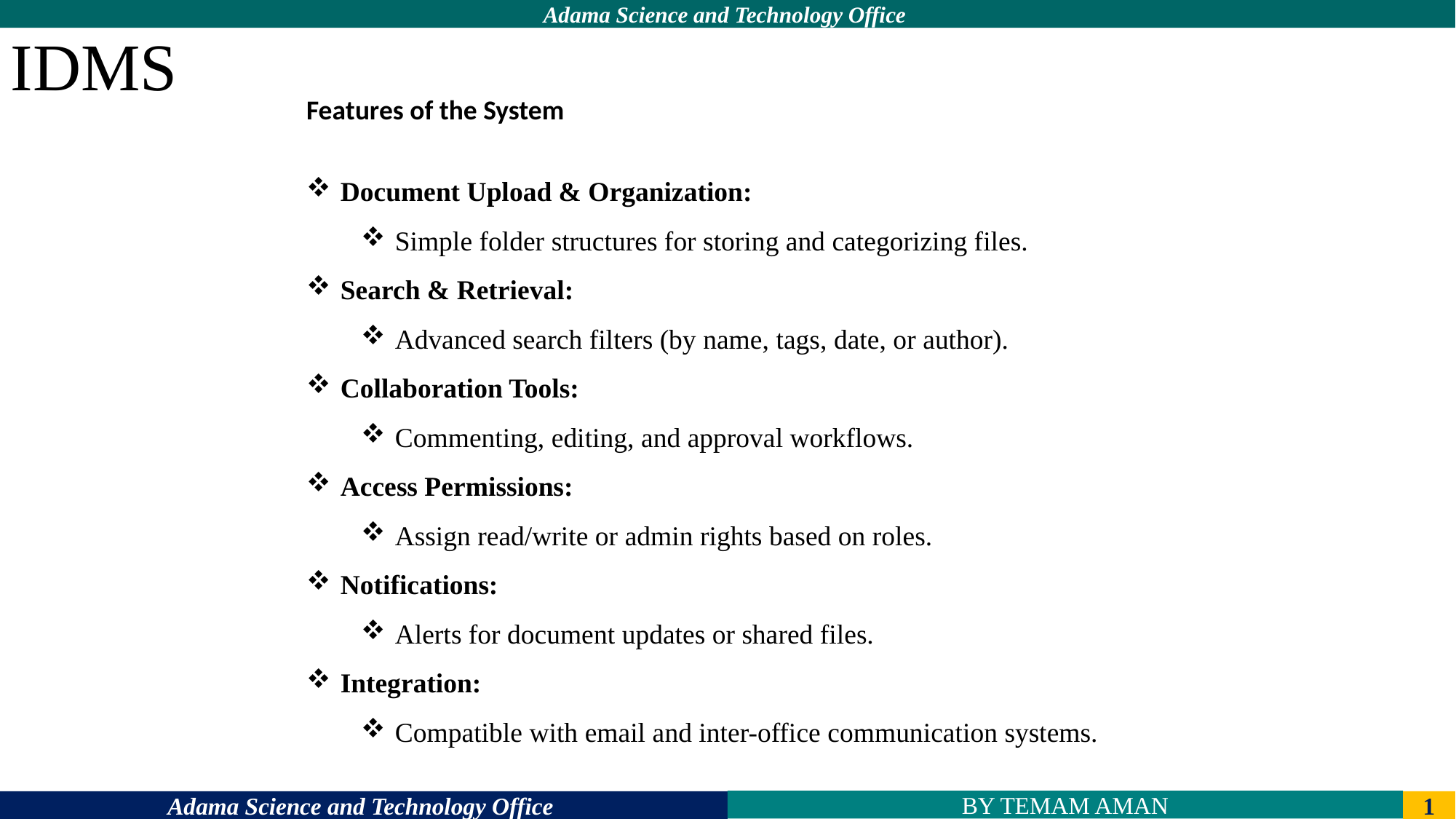

IDMS

Features of the System

Document Upload & Organization:
Simple folder structures for storing and categorizing files.
Search & Retrieval:
Advanced search filters (by name, tags, date, or author).
Collaboration Tools:
Commenting, editing, and approval workflows.
Access Permissions:
Assign read/write or admin rights based on roles.
Notifications:
Alerts for document updates or shared files.
Integration:
Compatible with email and inter-office communication systems.